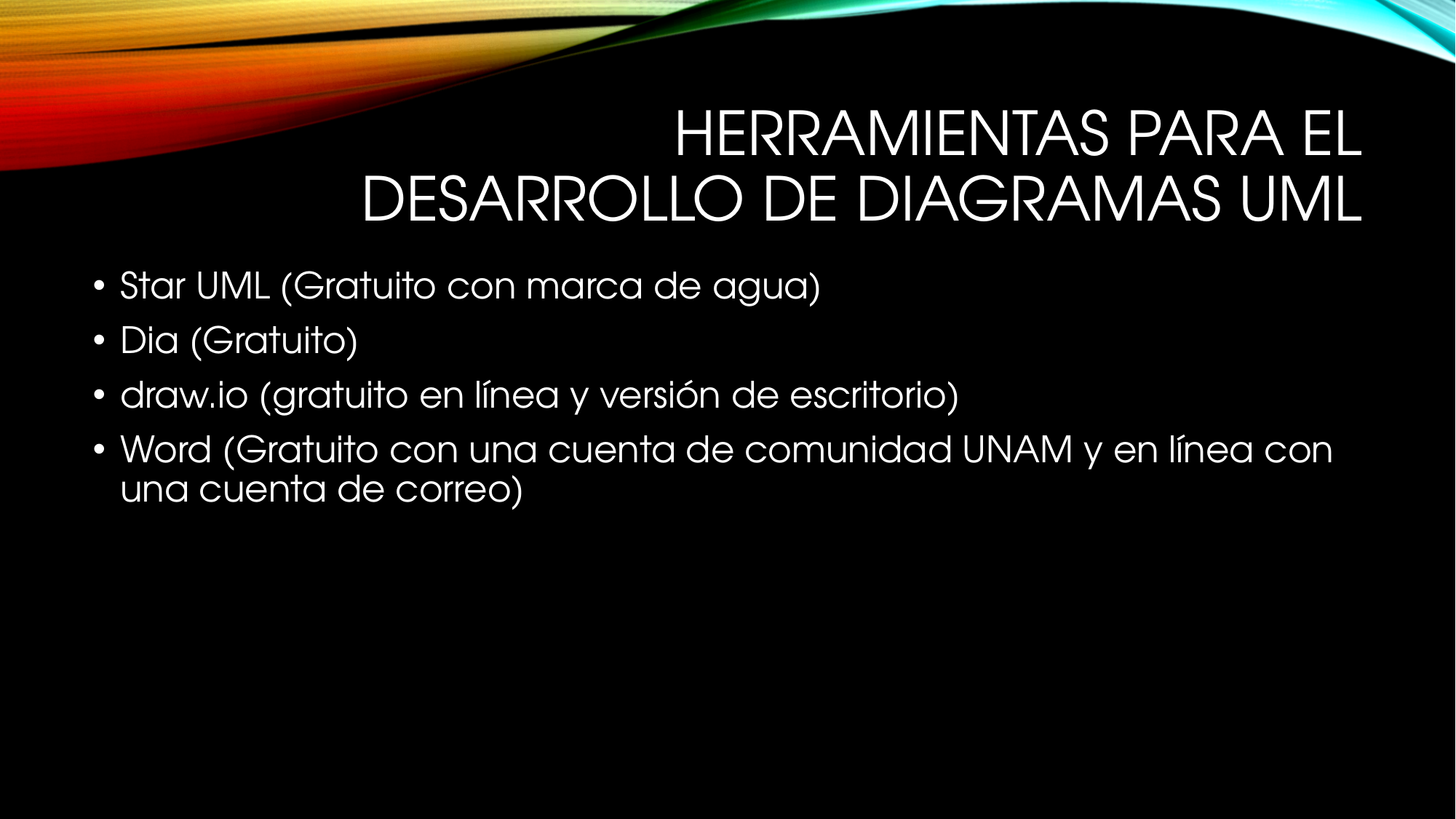

# Herramientas para el desarrollo de diagramas uml
Star UML (Gratuito con marca de agua)
Dia (Gratuito)
draw.io (gratuito en línea y versión de escritorio)
Word (Gratuito con una cuenta de comunidad UNAM y en línea con una cuenta de correo)